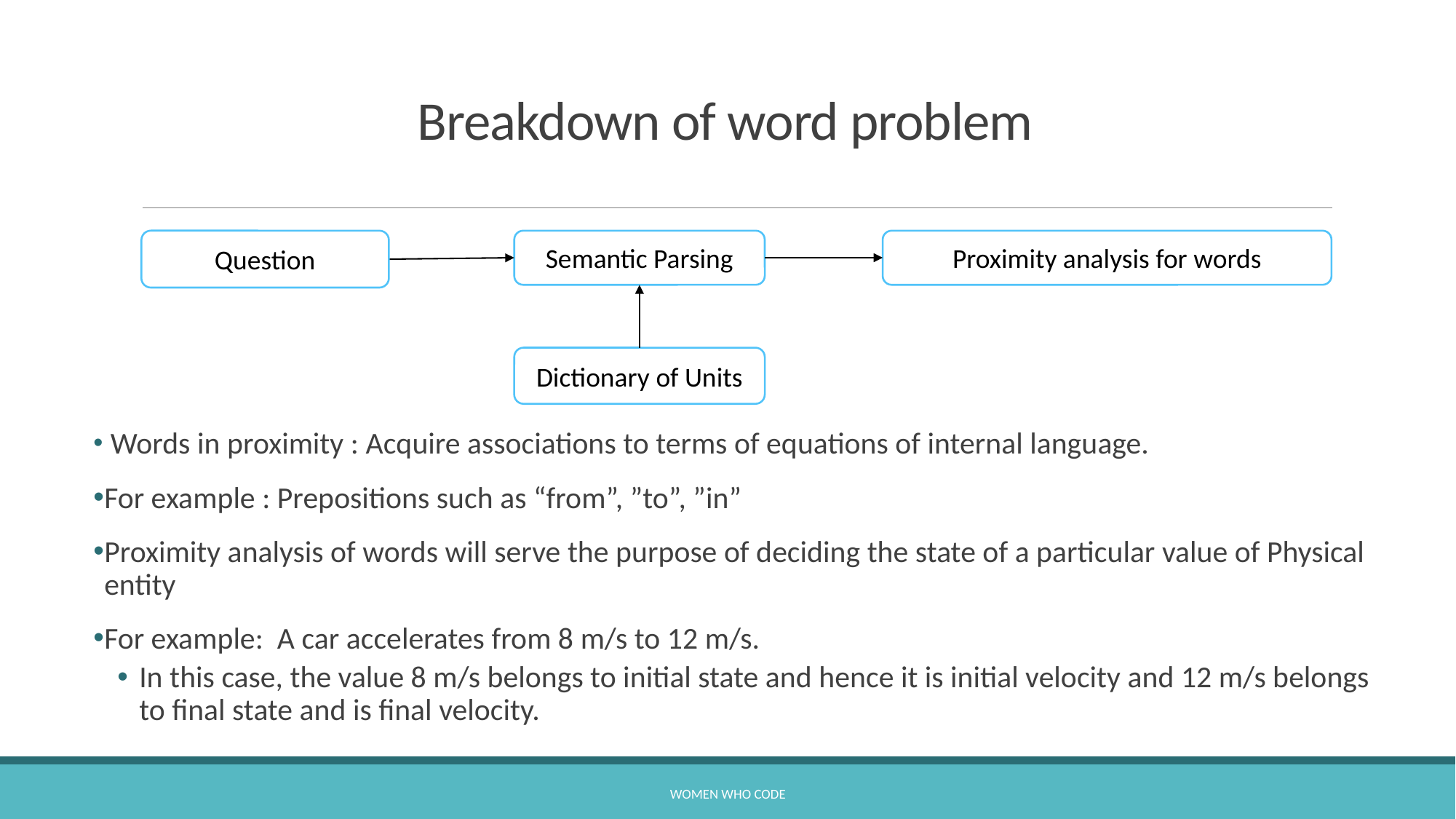

# Breakdown of word problem
Question
Semantic Parsing
Proximity analysis for words
Dictionary of Units
 Words in proximity : Acquire associations to terms of equations of internal language.
For example : Prepositions such as “from”, ”to”, ”in”
Proximity analysis of words will serve the purpose of deciding the state of a particular value of Physical entity
For example:  A car accelerates from 8 m/s to 12 m/s.
In this case, the value 8 m/s belongs to initial state and hence it is initial velocity and 12 m/s belongs to final state and is final velocity.

Women Who Code